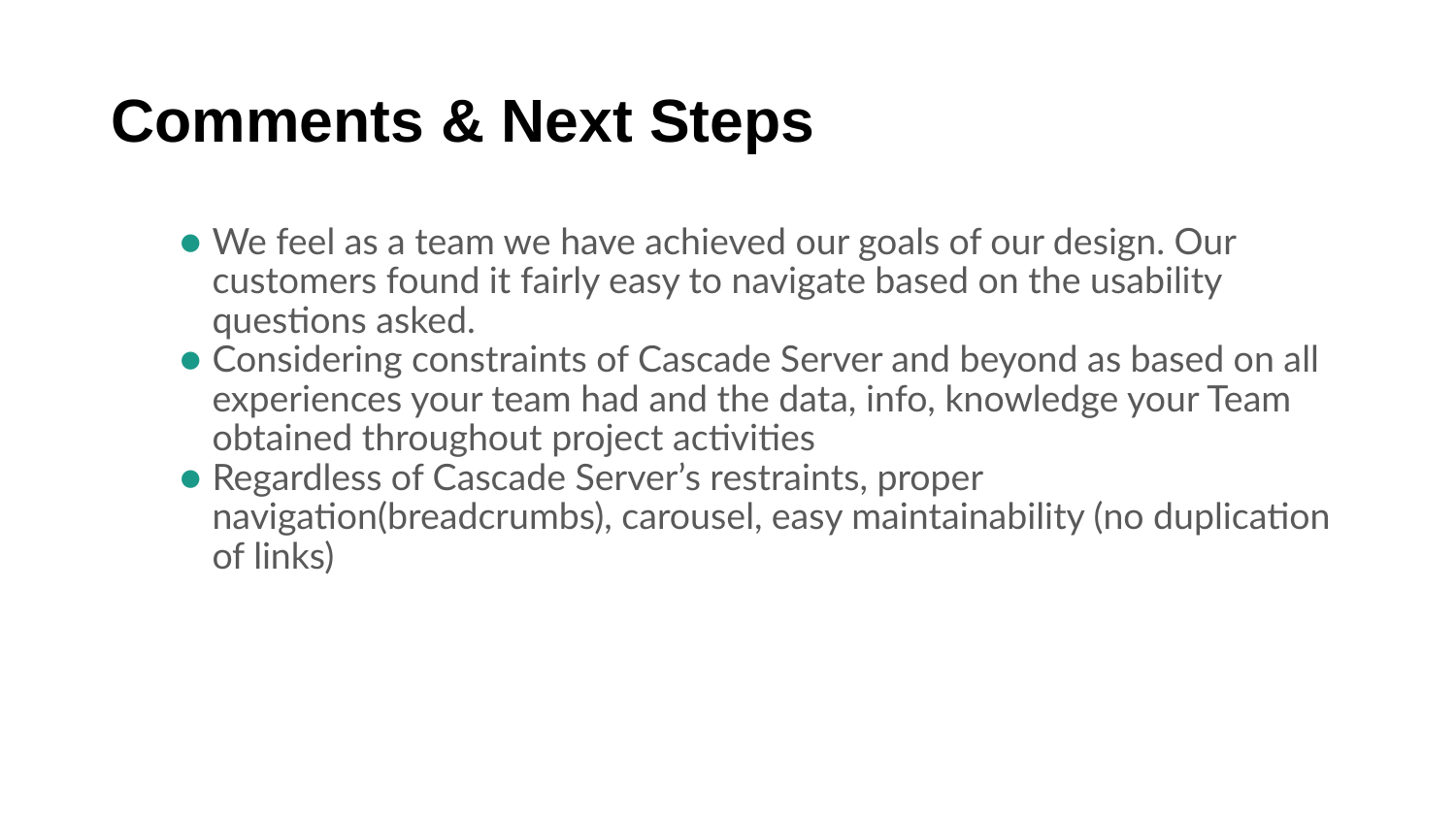

# Comments & Next Steps
We feel as a team we have achieved our goals of our design. Our customers found it fairly easy to navigate based on the usability questions asked.
Considering constraints of Cascade Server and beyond as based on all experiences your team had and the data, info, knowledge your Team obtained throughout project activities
Regardless of Cascade Server’s restraints, proper navigation(breadcrumbs), carousel, easy maintainability (no duplication of links)